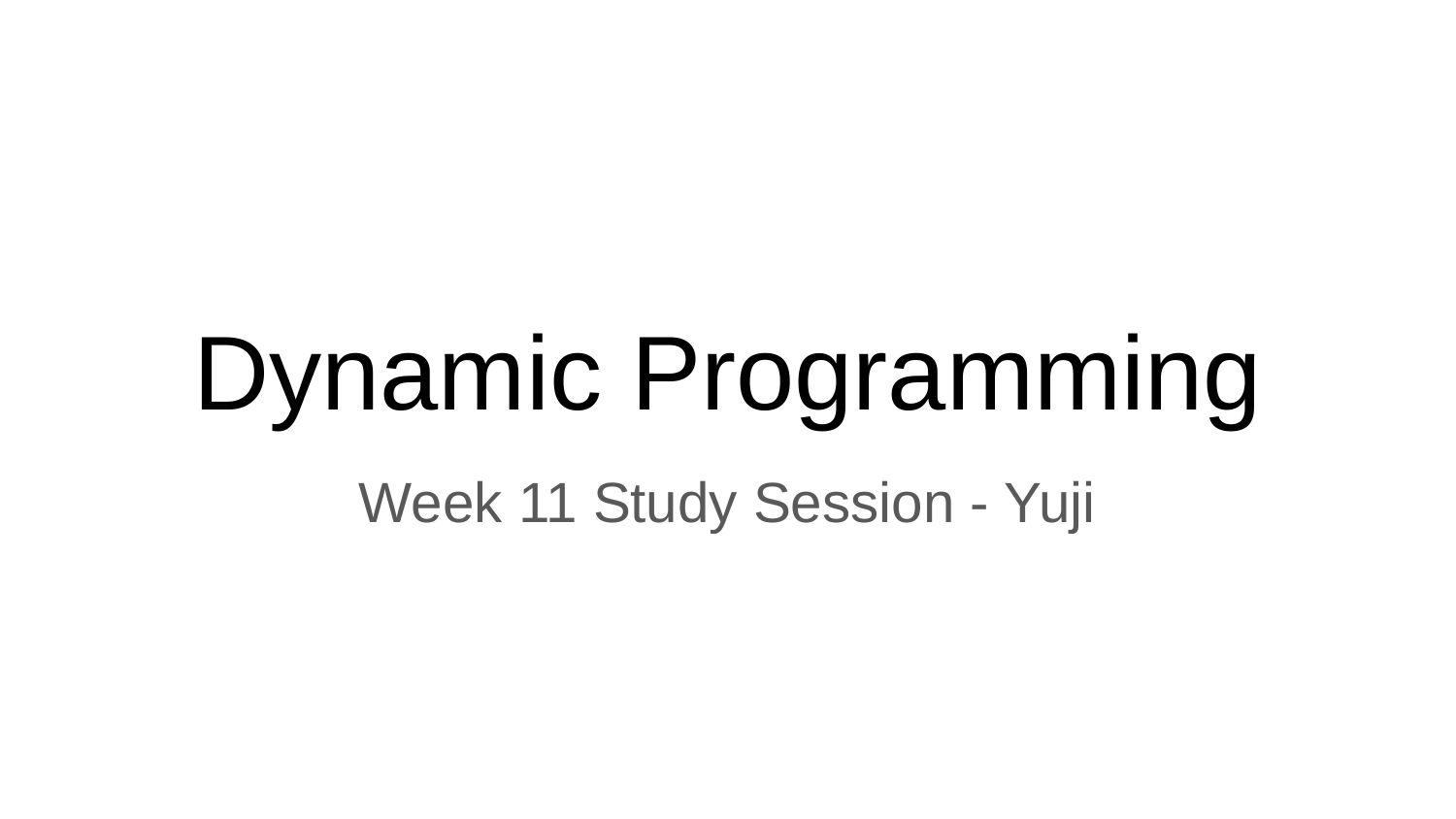

# Dynamic Programming
Week 11 Study Session - Yuji